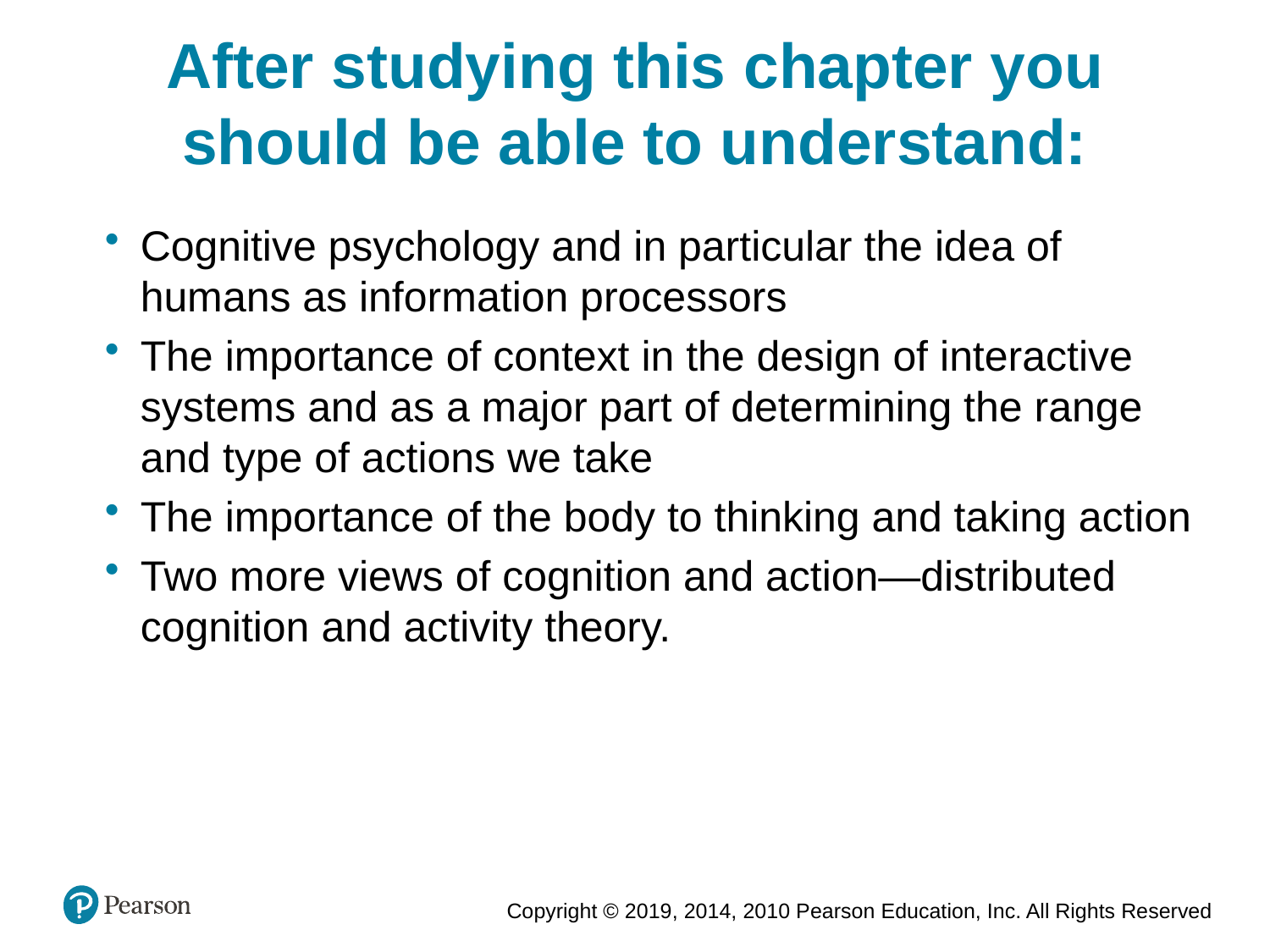

After studying this chapter you should be able to understand:
Cognitive psychology and in particular the idea of humans as information processors
The importance of context in the design of interactive systems and as a major part of determining the range and type of actions we take
The importance of the body to thinking and taking action
Two more views of cognition and action—distributed cognition and activity theory.